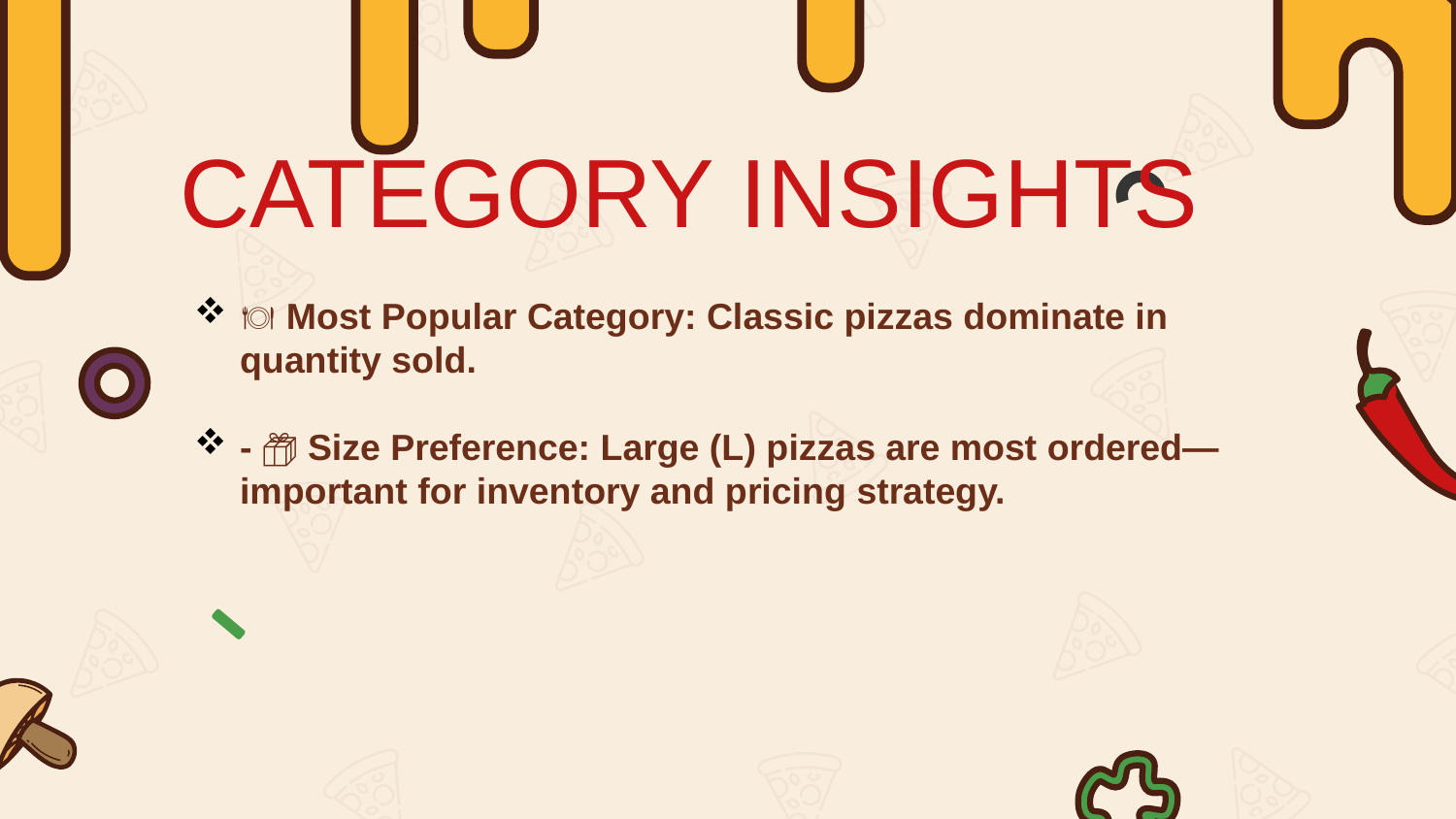

# CATEGORY INSIGHTS

🍽️ Most Popular Category: Classic pizzas dominate in quantity sold.

- 📦 Size Preference: Large (L) pizzas are most ordered—important for inventory and pricing strategy.